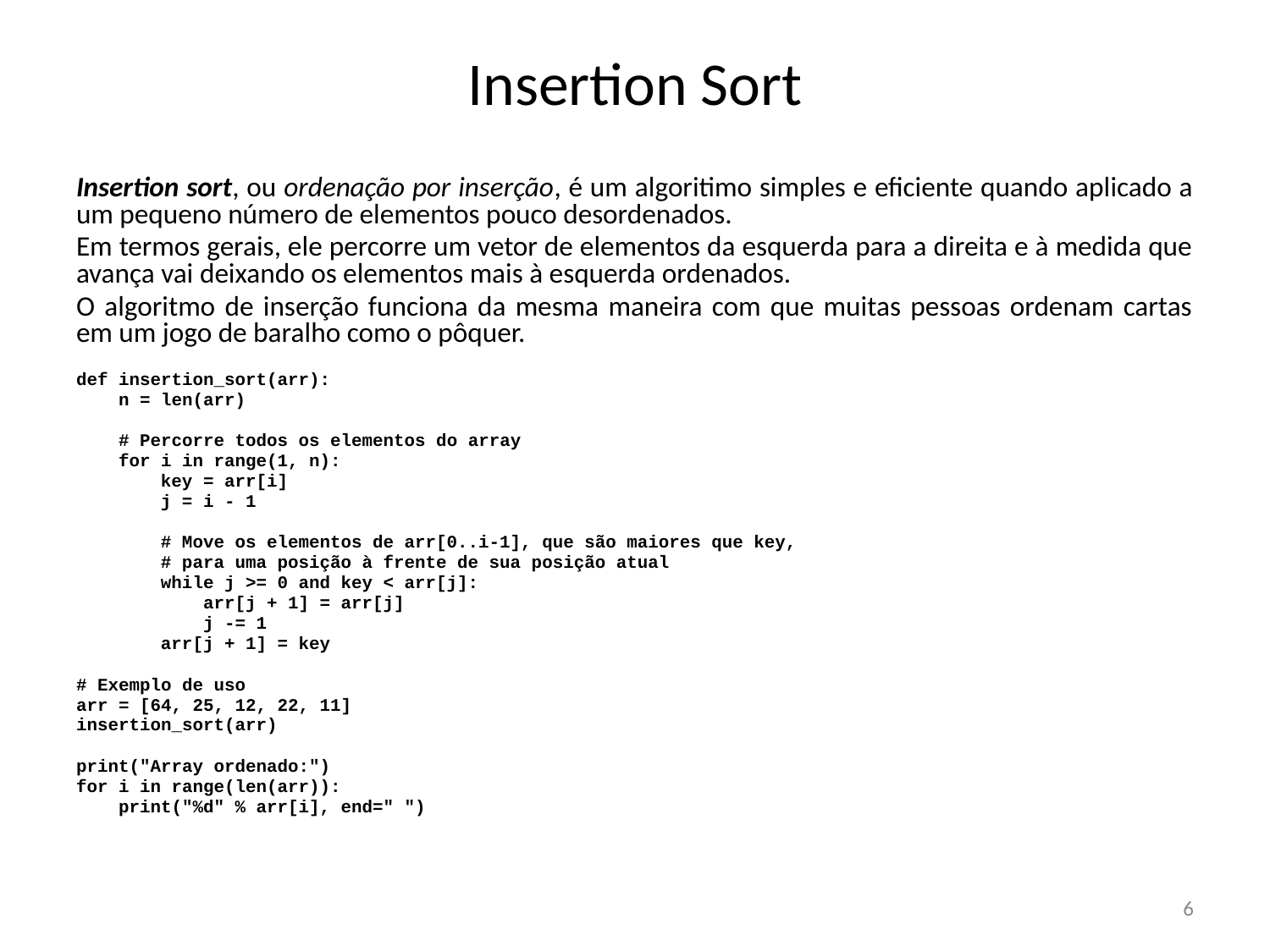

# Insertion Sort
Insertion sort, ou ordenação por inserção, é um algoritimo simples e eficiente quando aplicado a um pequeno número de elementos pouco desordenados.
Em termos gerais, ele percorre um vetor de elementos da esquerda para a direita e à medida que avança vai deixando os elementos mais à esquerda ordenados.
O algoritmo de inserção funciona da mesma maneira com que muitas pessoas ordenam cartas em um jogo de baralho como o pôquer.

def insertion_sort(arr):
    n = len(arr)

    # Percorre todos os elementos do array
    for i in range(1, n):
        key = arr[i]
        j = i - 1

        # Move os elementos de arr[0..i-1], que são maiores que key,
        # para uma posição à frente de sua posição atual
        while j >= 0 and key < arr[j]:
            arr[j + 1] = arr[j]
            j -= 1
        arr[j + 1] = key

# Exemplo de uso
arr = [64, 25, 12, 22, 11]
insertion_sort(arr)

print("Array ordenado:")
for i in range(len(arr)):
    print("%d" % arr[i], end=" ")
6